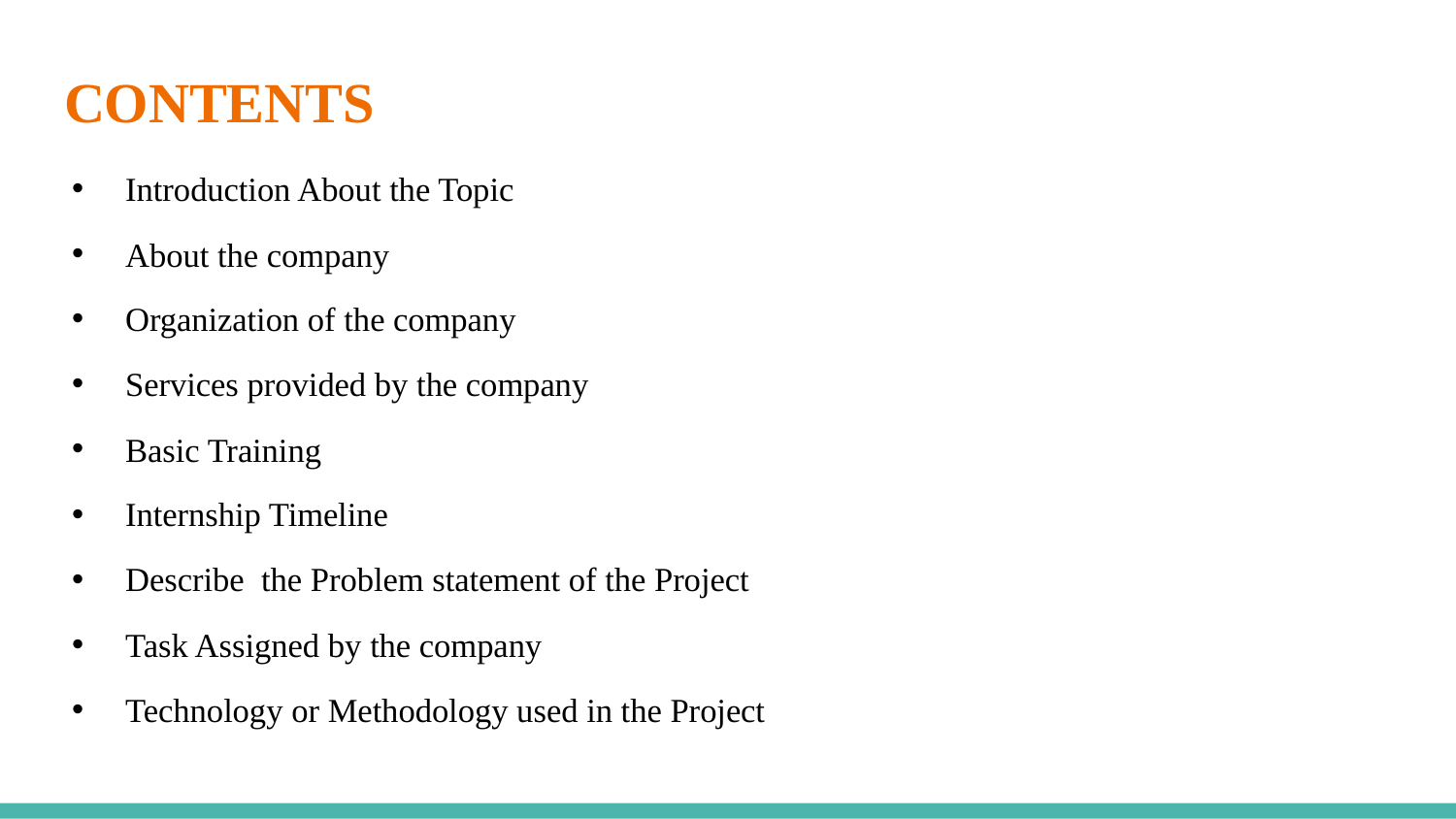

# CONTENTS
Introduction About the Topic
About the company
Organization of the company
Services provided by the company
Basic Training
Internship Timeline
Describe  the Problem statement of the Project
Task Assigned by the company
Technology or Methodology used in the Project